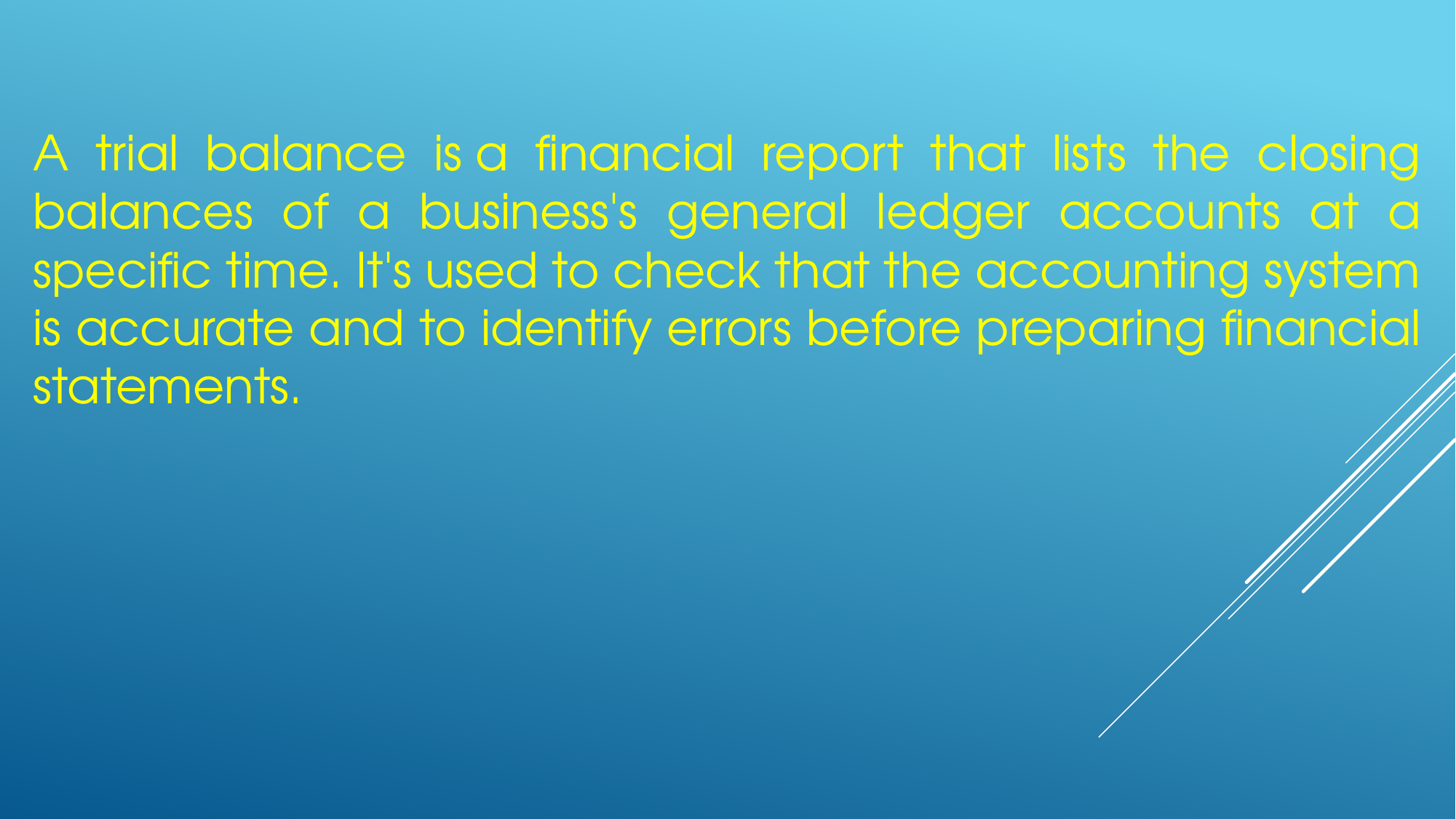

A trial balance is a financial report that lists the closing balances of a business's general ledger accounts at a specific time. It's used to check that the accounting system is accurate and to identify errors before preparing financial statements.